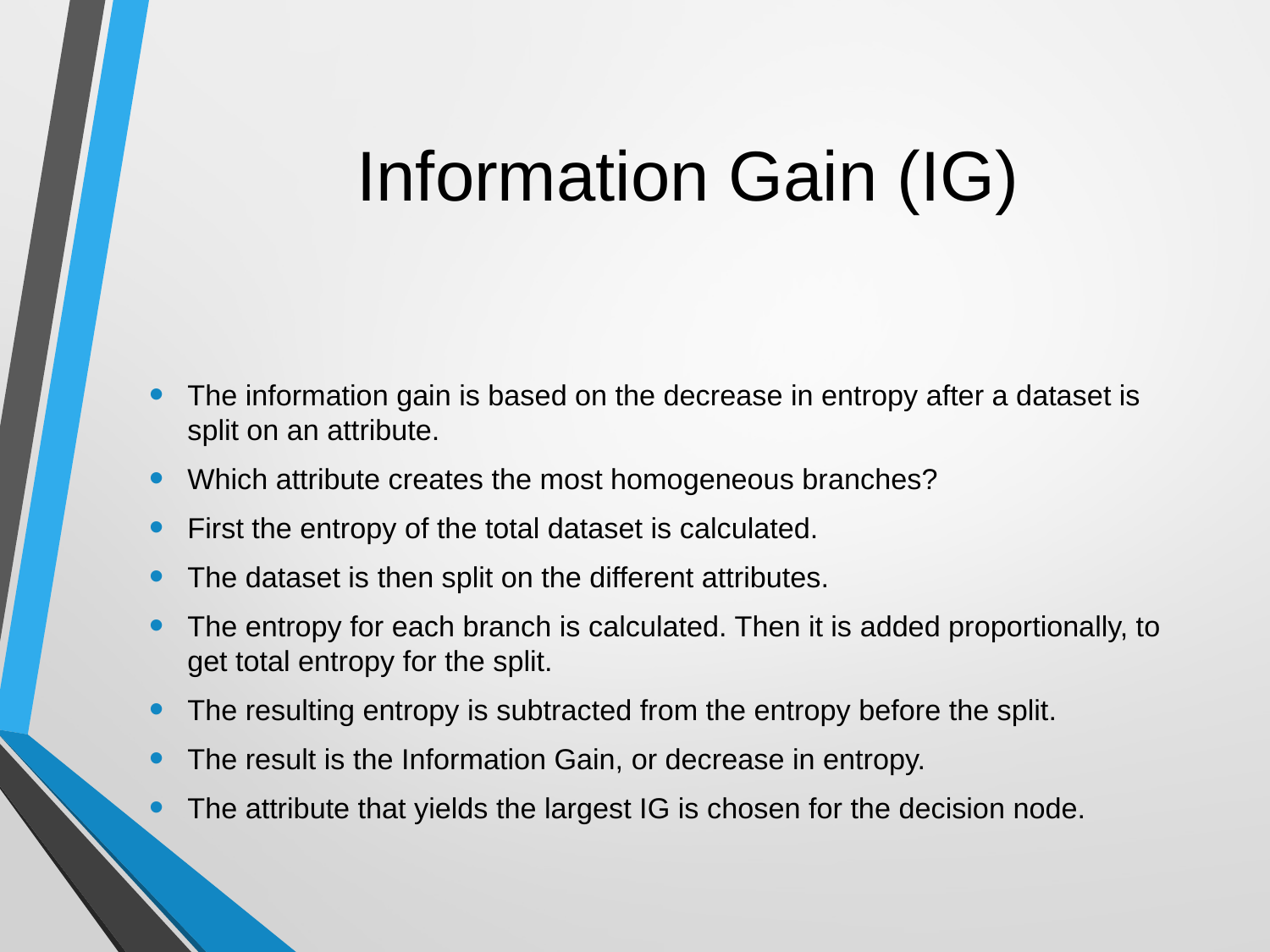

# Information Gain (IG)
The information gain is based on the decrease in entropy after a dataset is split on an attribute.
Which attribute creates the most homogeneous branches?
First the entropy of the total dataset is calculated.
The dataset is then split on the different attributes.
The entropy for each branch is calculated. Then it is added proportionally, to get total entropy for the split.
The resulting entropy is subtracted from the entropy before the split.
The result is the Information Gain, or decrease in entropy.
The attribute that yields the largest IG is chosen for the decision node.